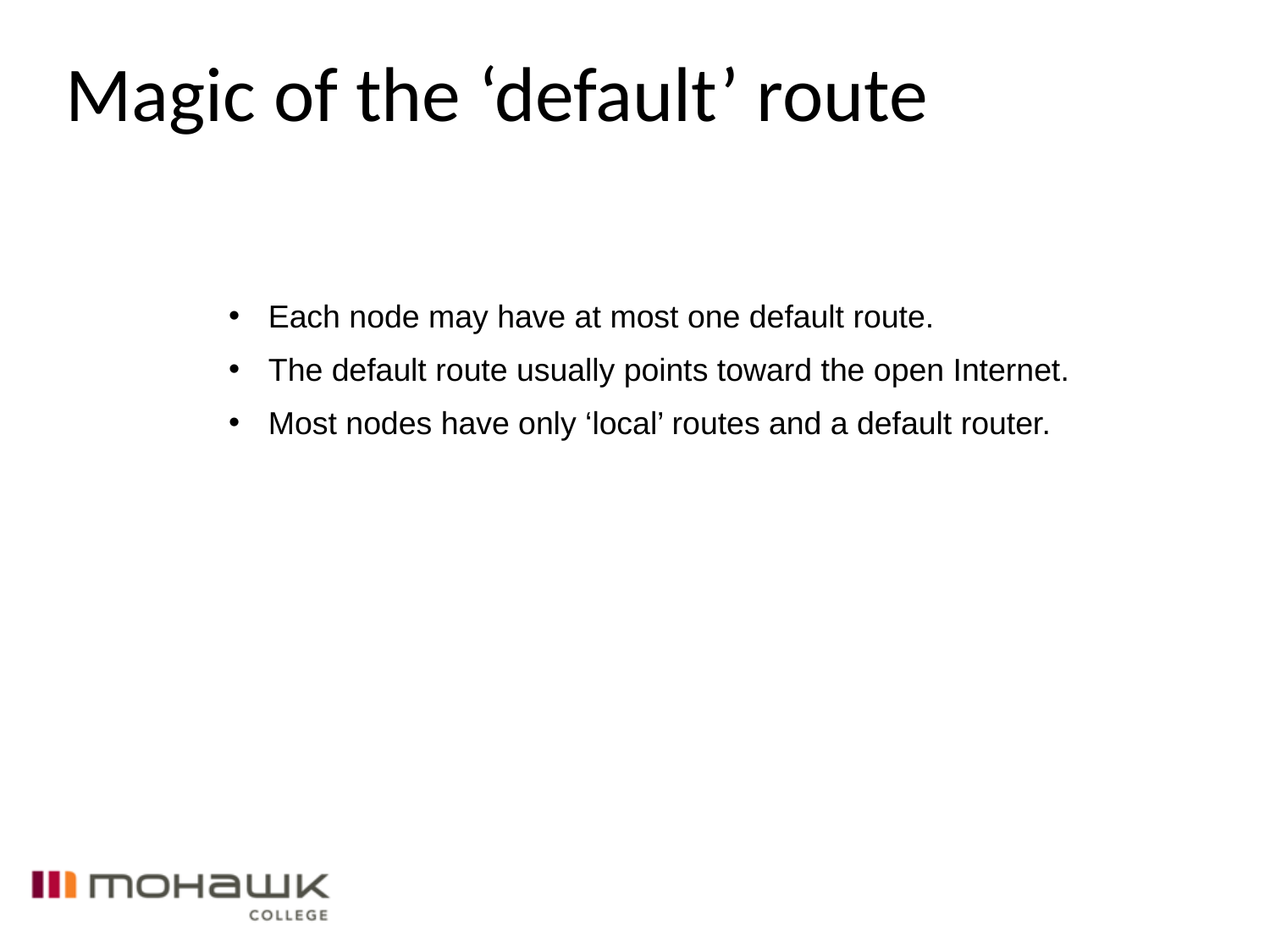

Magic of the ‘default’ route
Each node may have at most one default route.
The default route usually points toward the open Internet.
Most nodes have only ‘local’ routes and a default router.